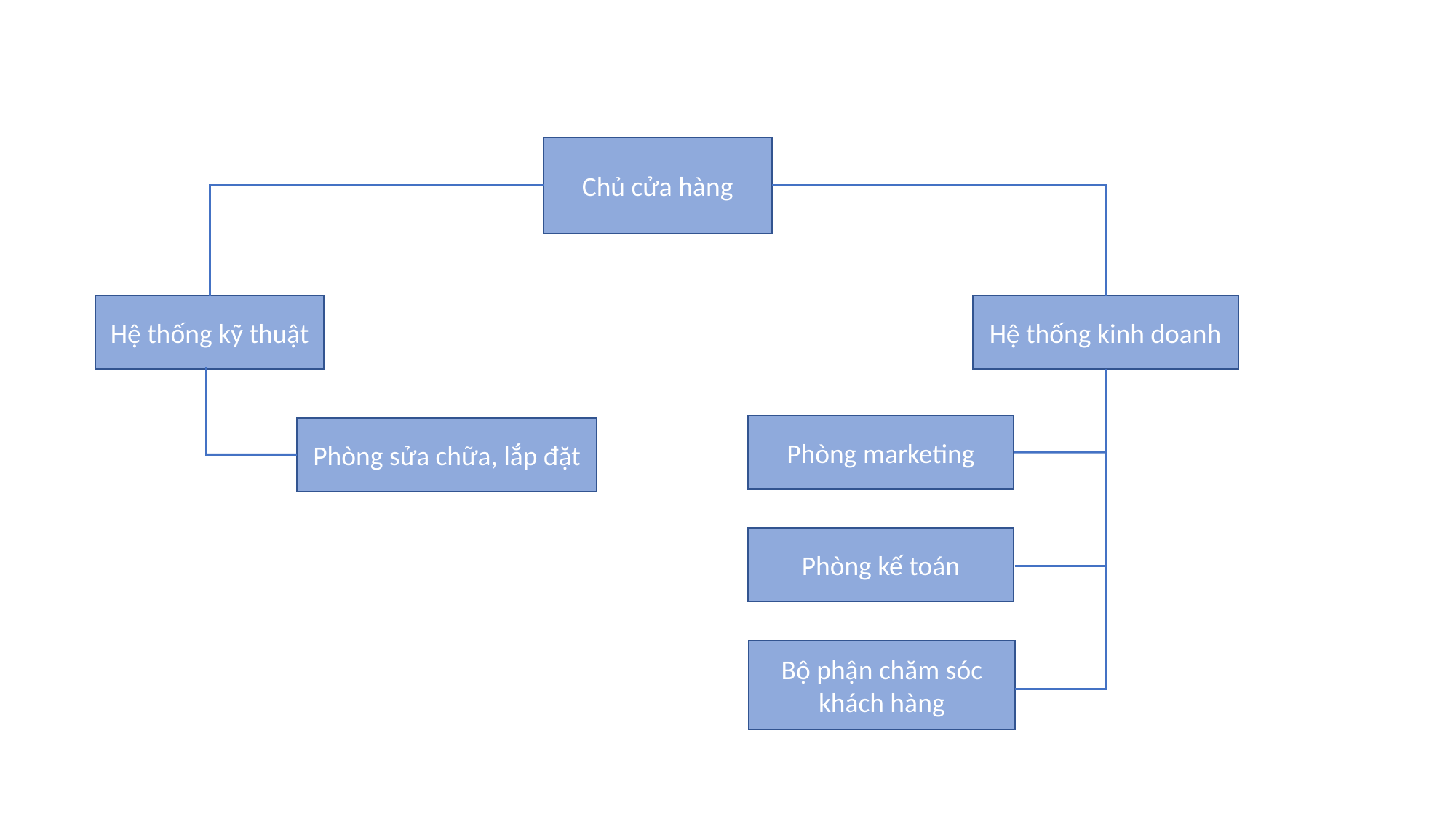

Chủ cửa hàng
Hệ thống kỹ thuật
Hệ thống kinh doanh
Phòng marketing
Phòng kế toán
Bộ phận chăm sóc khách hàng
Phòng sửa chữa, lắp đặt